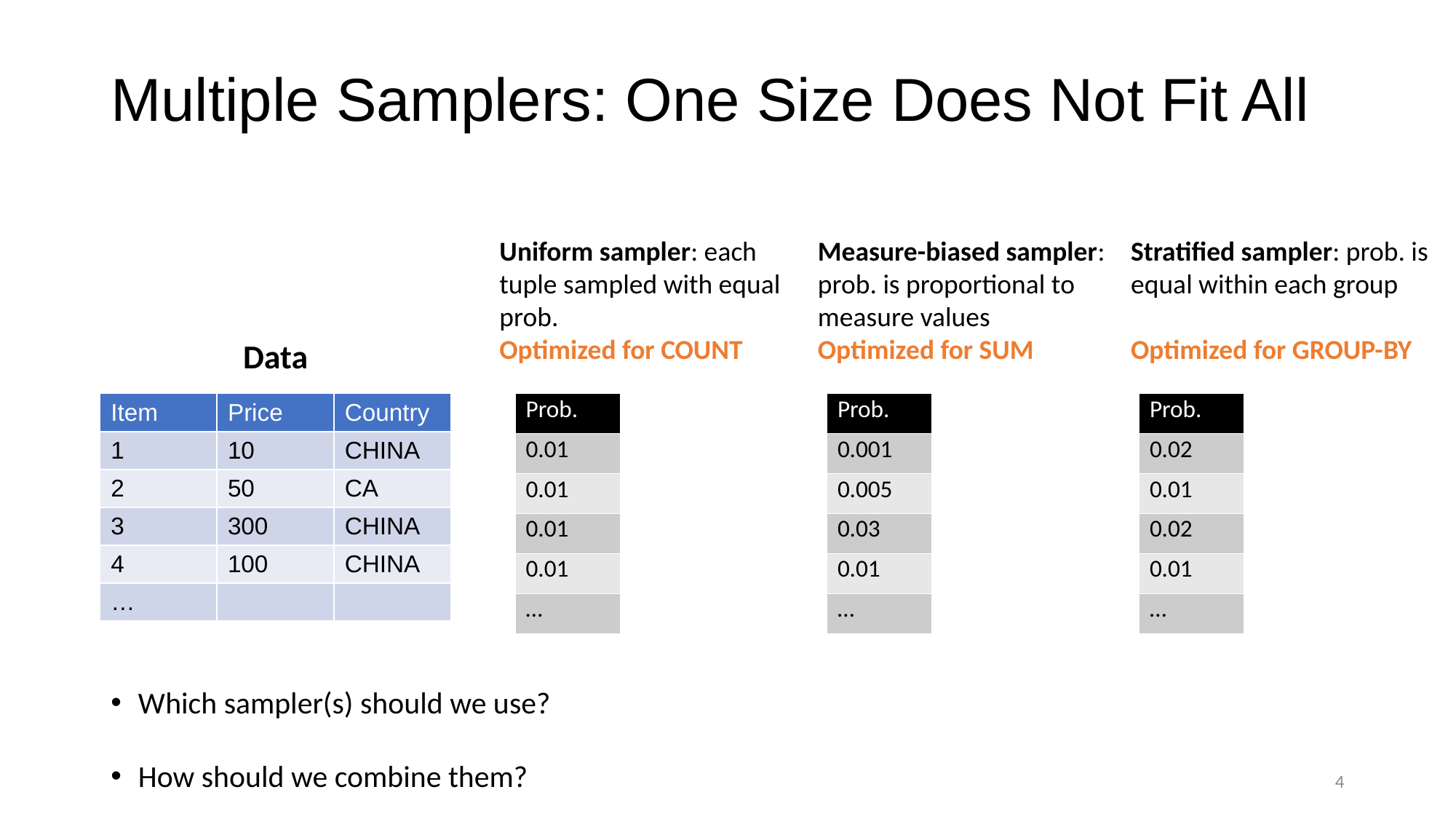

# Multiple Samplers: One Size Does Not Fit All
Uniform sampler: each tuple sampled with equal prob.
Optimized for COUNT
Measure-biased sampler: prob. is proportional to measure values
Optimized for SUM
Stratified sampler: prob. is equal within each group

Optimized for GROUP-BY
Data
| Item | Price | Country |
| --- | --- | --- |
| 1 | 10 | CHINA |
| 2 | 50 | CA |
| 3 | 300 | CHINA |
| 4 | 100 | CHINA |
| … |  |  |
| Prob. |
| --- |
| 0.01 |
| 0.01 |
| 0.01 |
| 0.01 |
| … |
| Prob. |
| --- |
| 0.001 |
| 0.005 |
| 0.03 |
| 0.01 |
| … |
| Prob. |
| --- |
| 0.02 |
| 0.01 |
| 0.02 |
| 0.01 |
| … |
Which sampler(s) should we use?
How should we combine them?

4